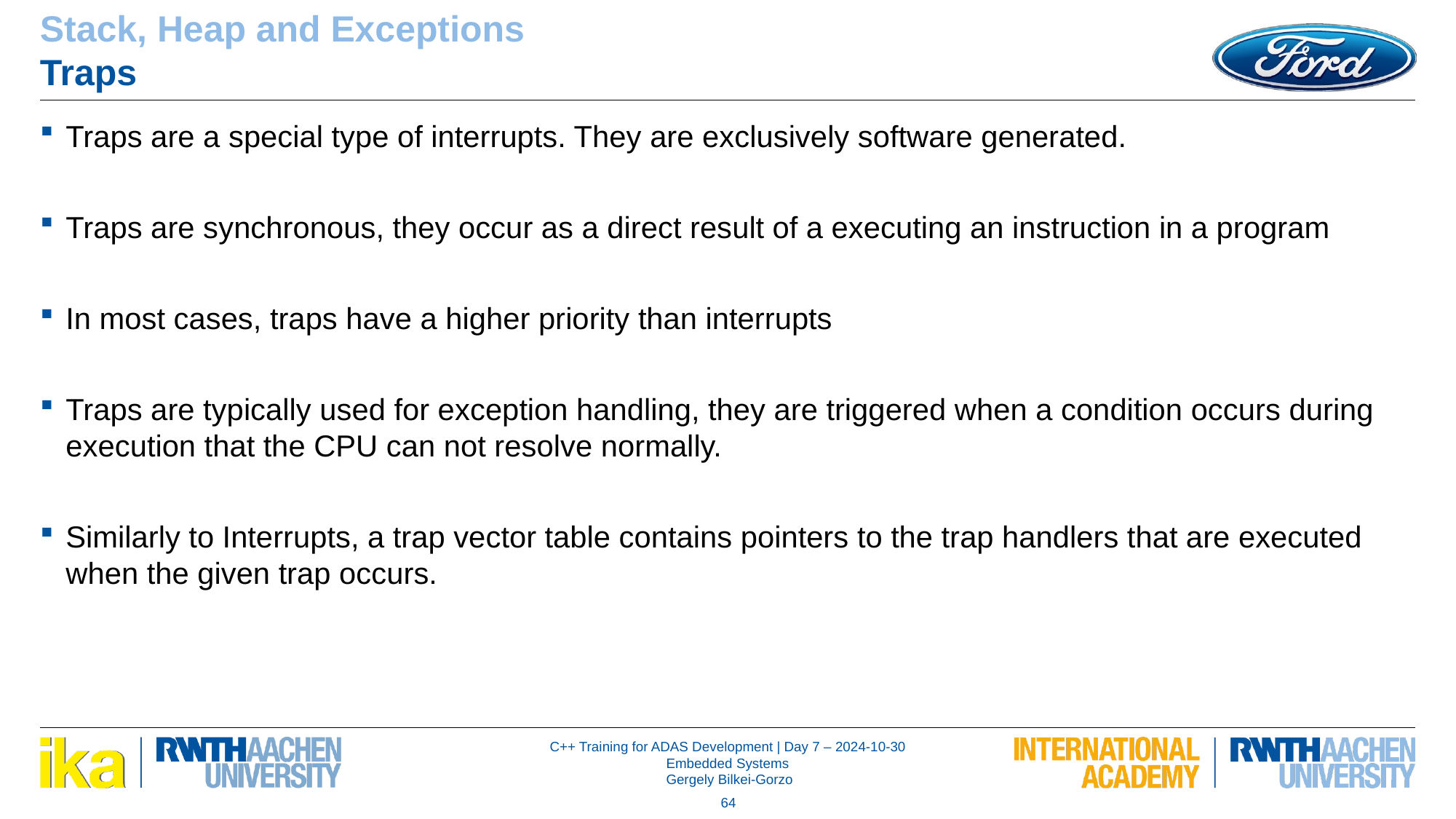

Stack, Heap and Exceptions
Traps

Traps are a special type of interrupts. They are exclusively software generated.

Traps are synchronous, they occur as a direct result of a executing an instruction in a program

In most cases, traps have a higher priority than interrupts

Traps are typically used for exception handling, they are triggered when a condition occurs during execution that the CPU can not resolve normally.

Similarly to Interrupts, a trap vector table contains pointers to the trap handlers that are executed when the given trap occurs.

64